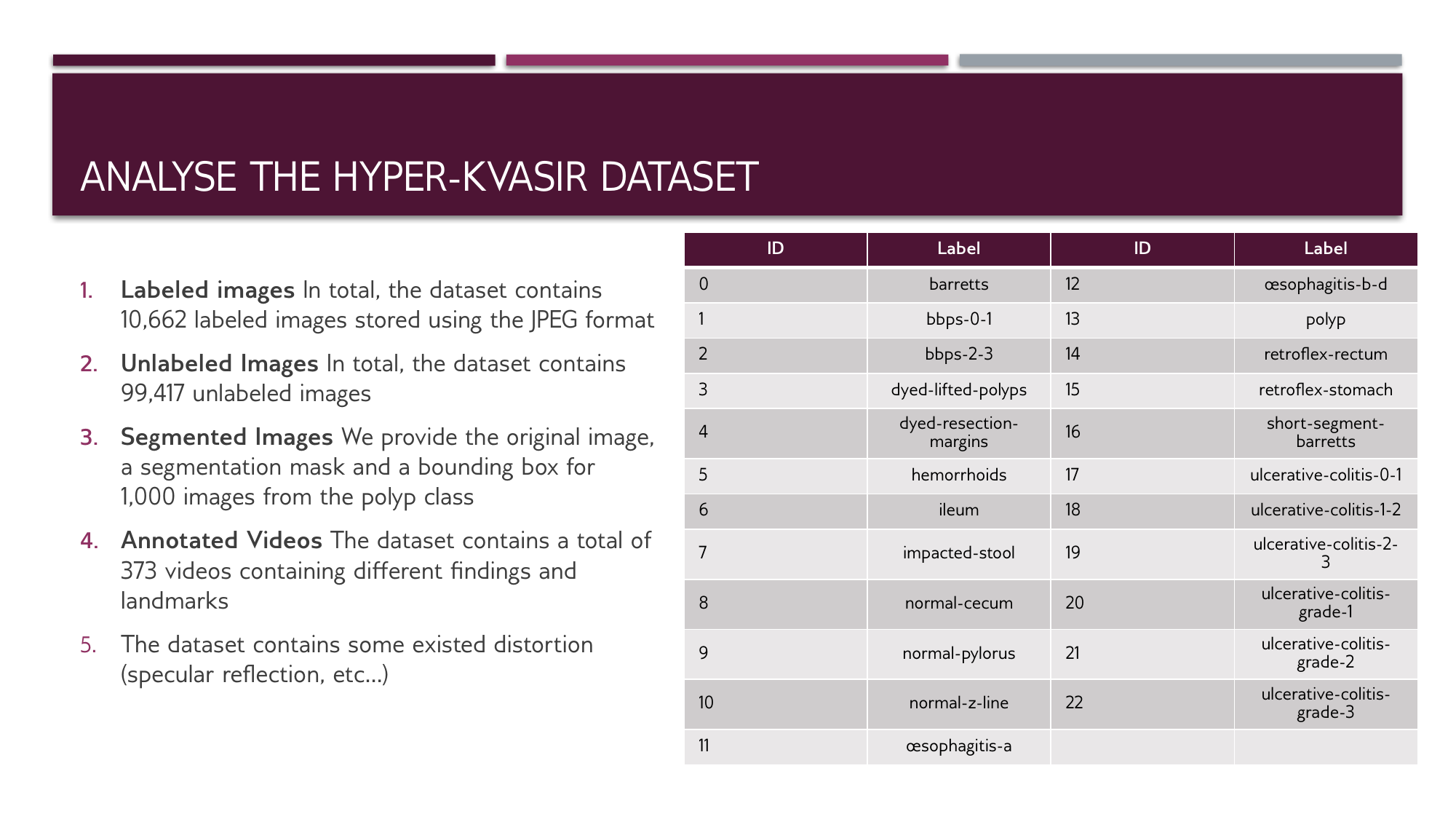

# Analyse the hyper-kvasir dataset
| ID | Label | ID | Label |
| --- | --- | --- | --- |
| 0 | barretts | 12 | oesophagitis-b-d |
| 1 | bbps-0-1 | 13 | polyp |
| 2 | bbps-2-3 | 14 | retroflex-rectum |
| 3 | dyed-lifted-polyps | 15 | retroflex-stomach |
| 4 | dyed-resection-margins | 16 | short-segment-barretts |
| 5 | hemorrhoids | 17 | ulcerative-colitis-0-1 |
| 6 | ileum | 18 | ulcerative-colitis-1-2 |
| 7 | impacted-stool | 19 | ulcerative-colitis-2-3 |
| 8 | normal-cecum | 20 | ulcerative-colitis-grade-1 |
| 9 | normal-pylorus | 21 | ulcerative-colitis-grade-2 |
| 10 | normal-z-line | 22 | ulcerative-colitis-grade-3 |
| 11 | oesophagitis-a |  |  |
Labeled images In total, the dataset contains 10,662 labeled images stored using the JPEG format
Unlabeled Images In total, the dataset contains 99,417 unlabeled images
Segmented Images We provide the original image, a segmentation mask and a bounding box for 1,000 images from the polyp class
Annotated Videos The dataset contains a total of 373 videos containing different findings and landmarks
The dataset contains some existed distortion (specular reflection, etc…)